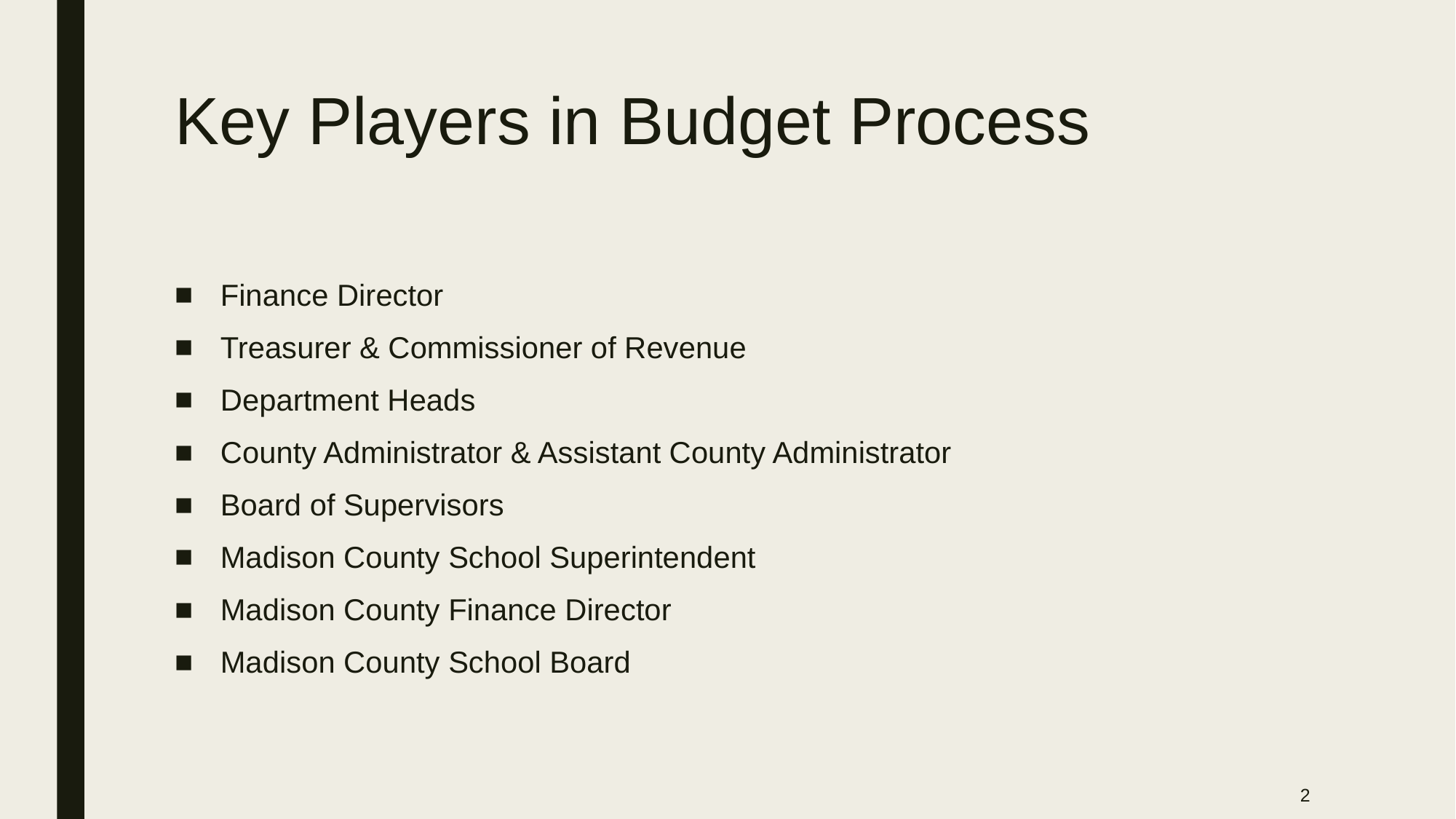

# Key Players in Budget Process
Finance Director
Treasurer & Commissioner of Revenue
Department Heads
County Administrator & Assistant County Administrator
Board of Supervisors
Madison County School Superintendent
Madison County Finance Director
Madison County School Board

2